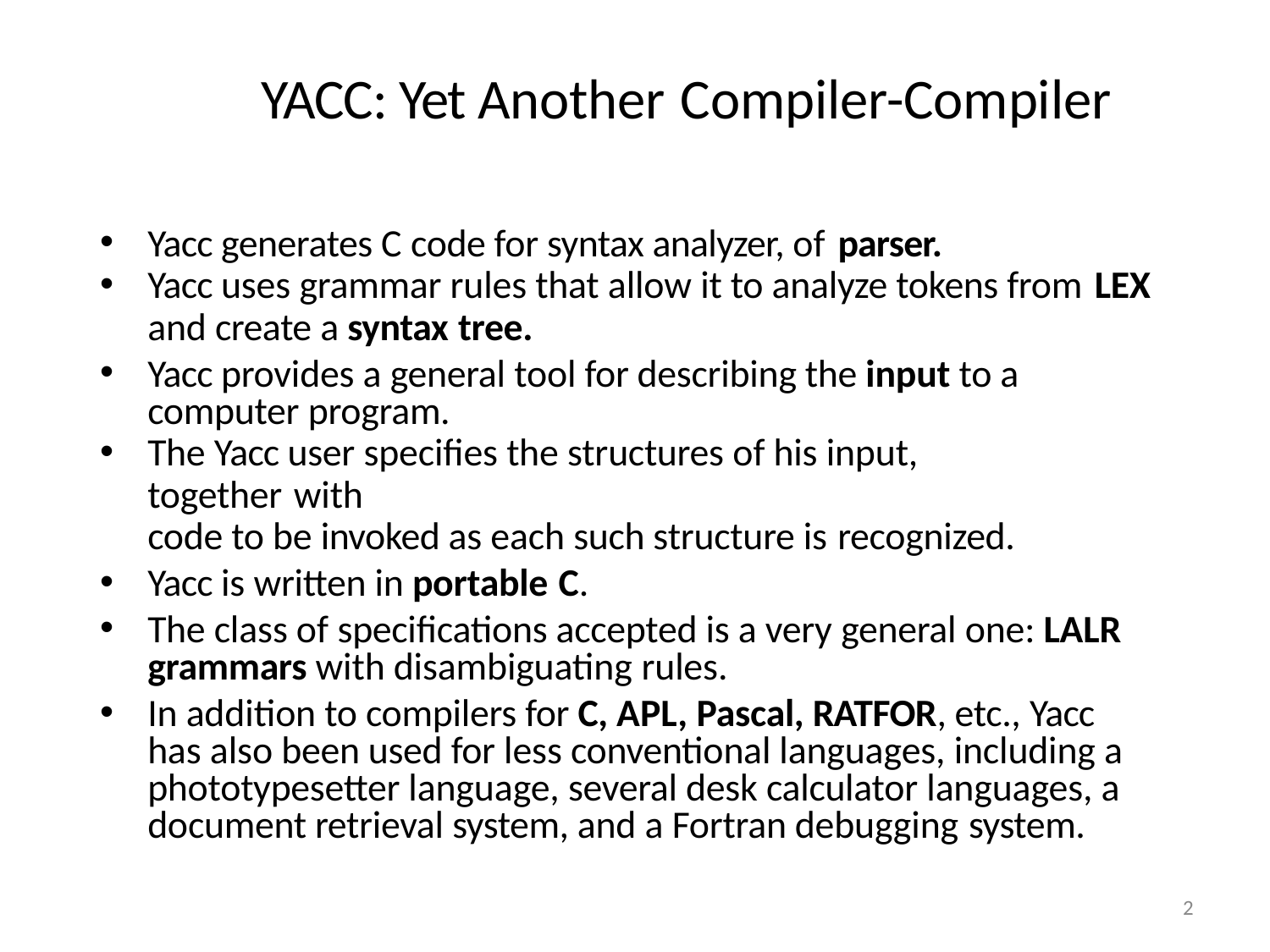

# YACC: Yet Another Compiler-Compiler
Yacc generates C code for syntax analyzer, of parser.
Yacc uses grammar rules that allow it to analyze tokens from LEX
and create a syntax tree.
Yacc provides a general tool for describing the input to a  computer program.
The Yacc user specifies the structures of his input, together with
code to be invoked as each such structure is recognized.
Yacc is written in portable C.
The class of specifications accepted is a very general one: LALR  grammars with disambiguating rules.
In addition to compilers for C, APL, Pascal, RATFOR, etc., Yacc  has also been used for less conventional languages, including a  phototypesetter language, several desk calculator languages, a  document retrieval system, and a Fortran debugging system.
2